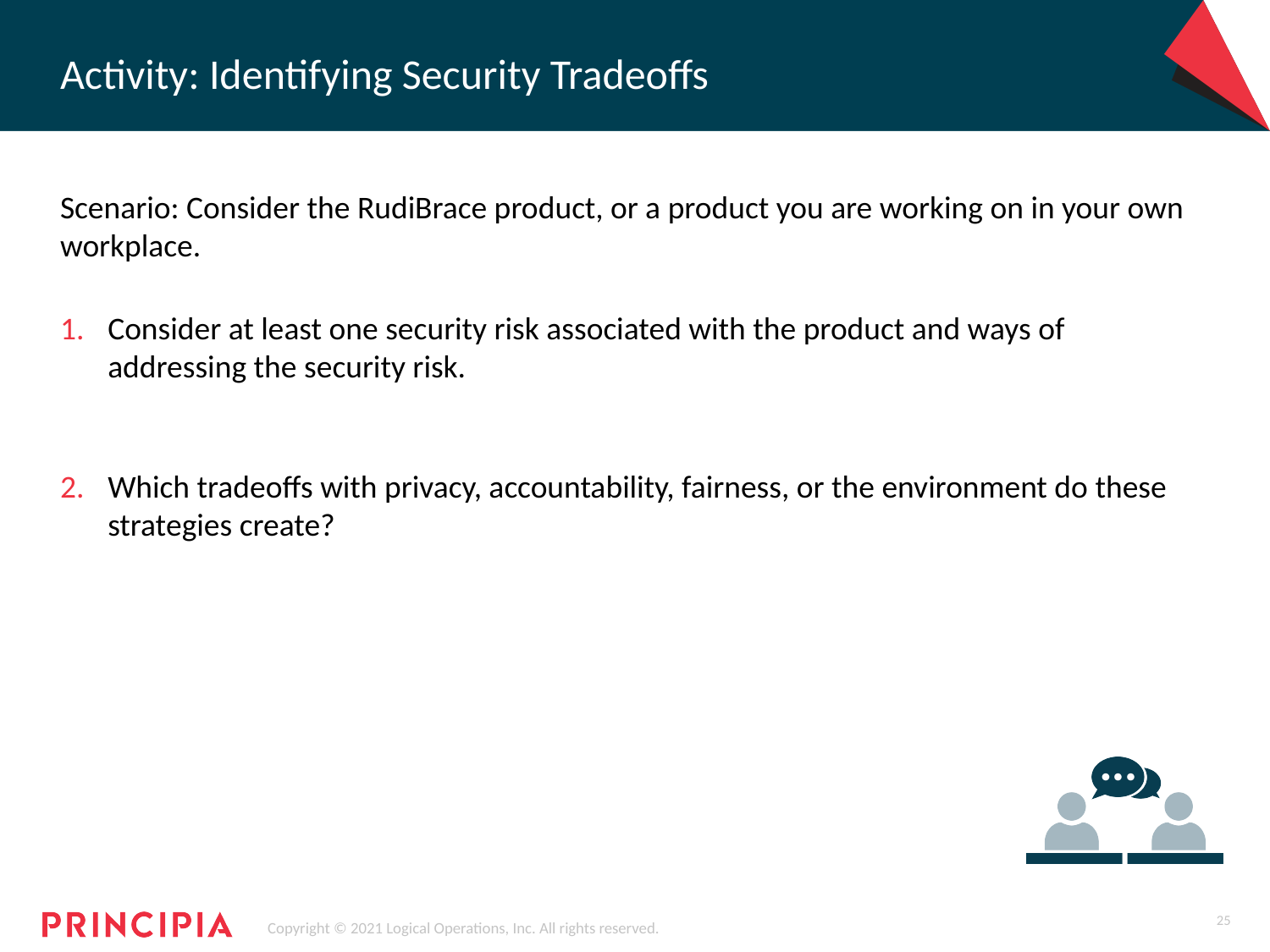

# Activity: Identifying Security Tradeoffs
Scenario: Consider the RudiBrace product, or a product you are working on in your own workplace.
Consider at least one security risk associated with the product and ways of addressing the security risk.
Which tradeoffs with privacy, accountability, fairness, or the environment do these strategies create?

25